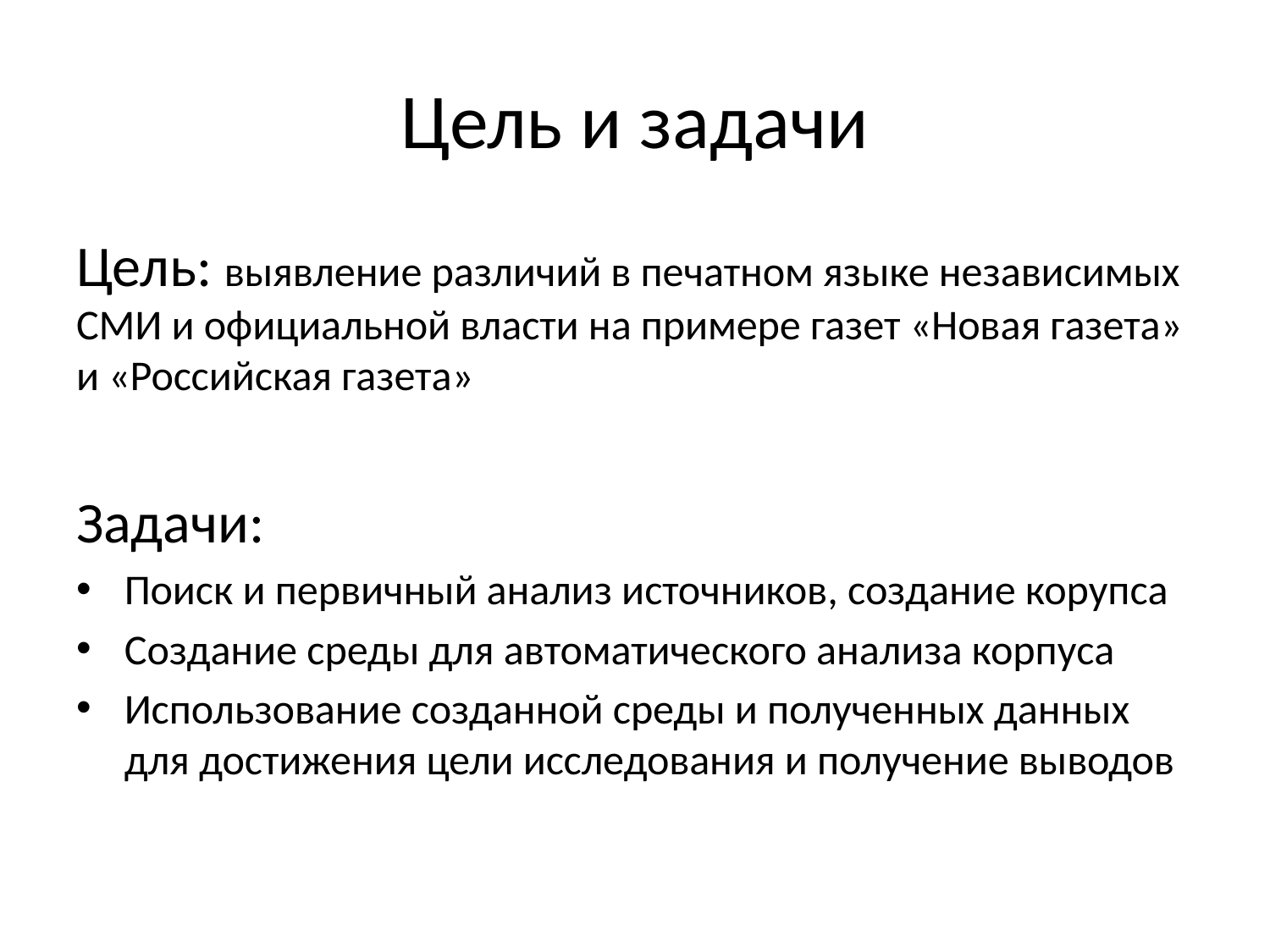

# Цель и задачи
Цель: выявление различий в печатном языке независимых СМИ и официальной власти на примере газет «Новая газета» и «Российская газета»

Задачи:
Поиск и первичный анализ источников, создание корупса
Создание среды для автоматического анализа корпуса
Использование созданной среды и полученных данных для достижения цели исследования и получение выводов